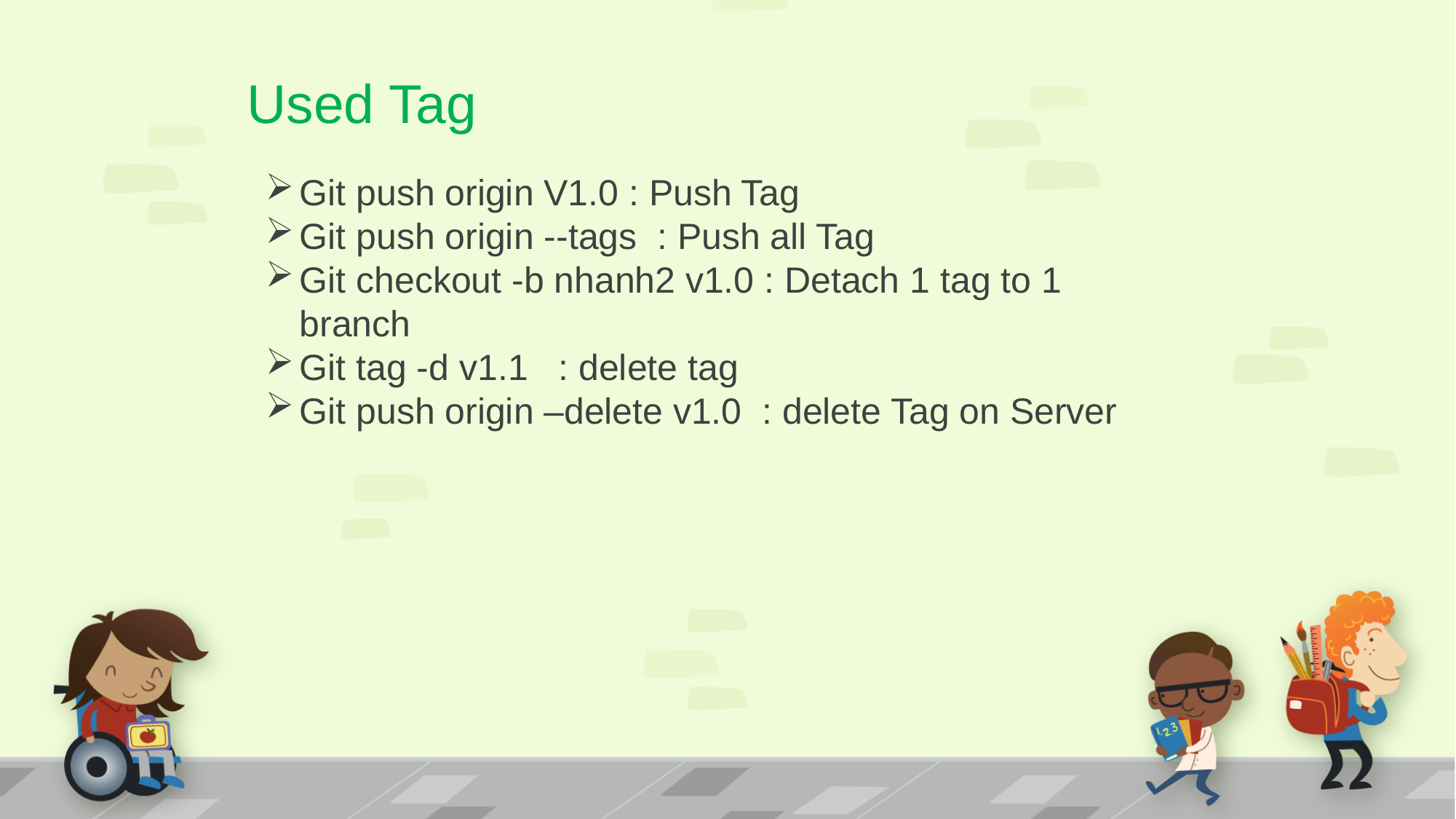

Used Tag
Git push origin V1.0 : Push Tag
Git push origin --tags  : Push all Tag
Git checkout -b nhanh2 v1.0 : Detach 1 tag to 1 branch
Git tag -d v1.1   : delete tag
Git push origin –delete v1.0  : delete Tag on Server